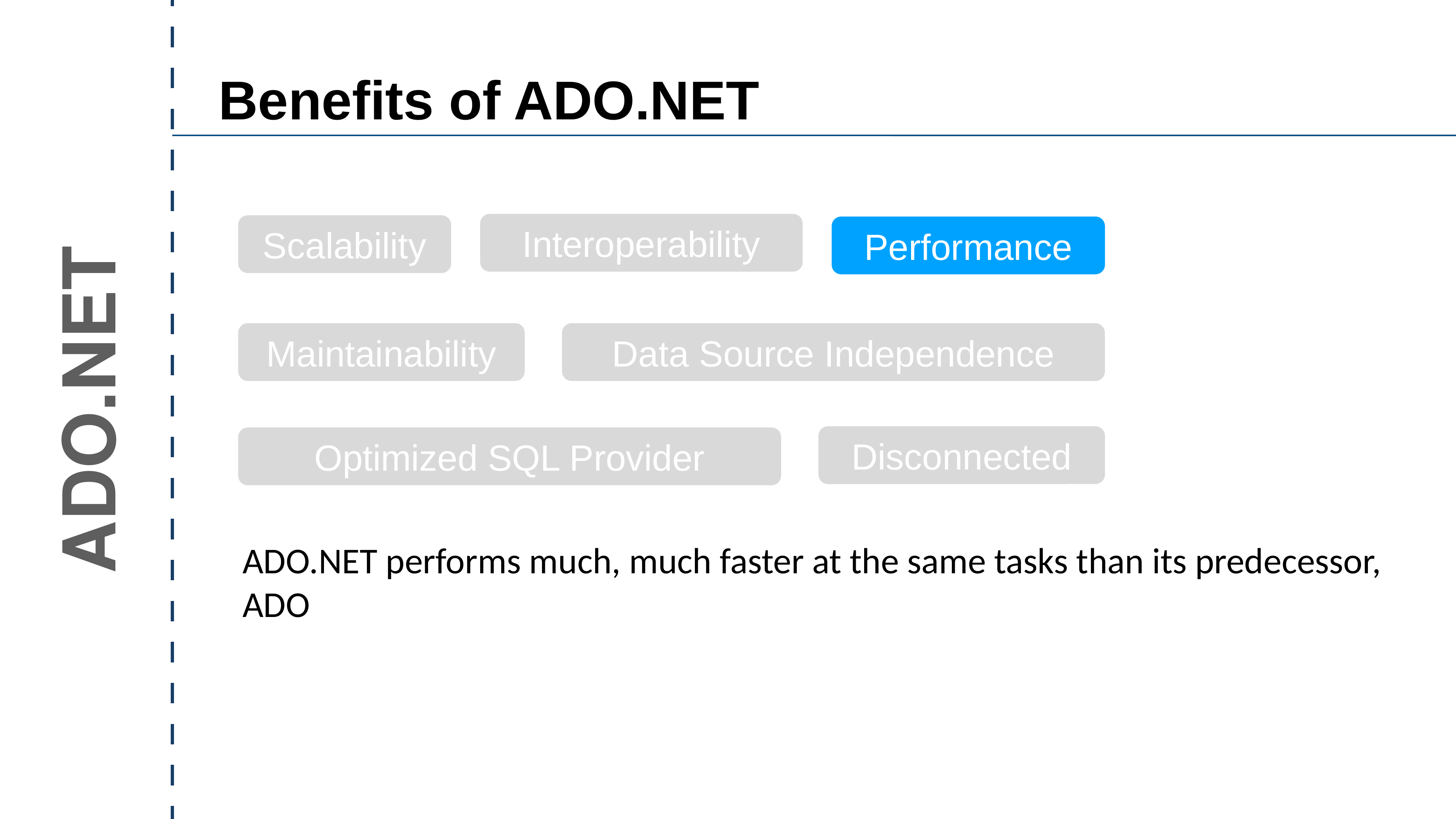

Benefits of ADO.NET

Interoperability
Scalability
Performance
Maintainability
Data Source Independence
ADO.NET
Disconnected
Optimized SQL Provider
ADO.NET performs much, much faster at the same tasks than its predecessor, ADO